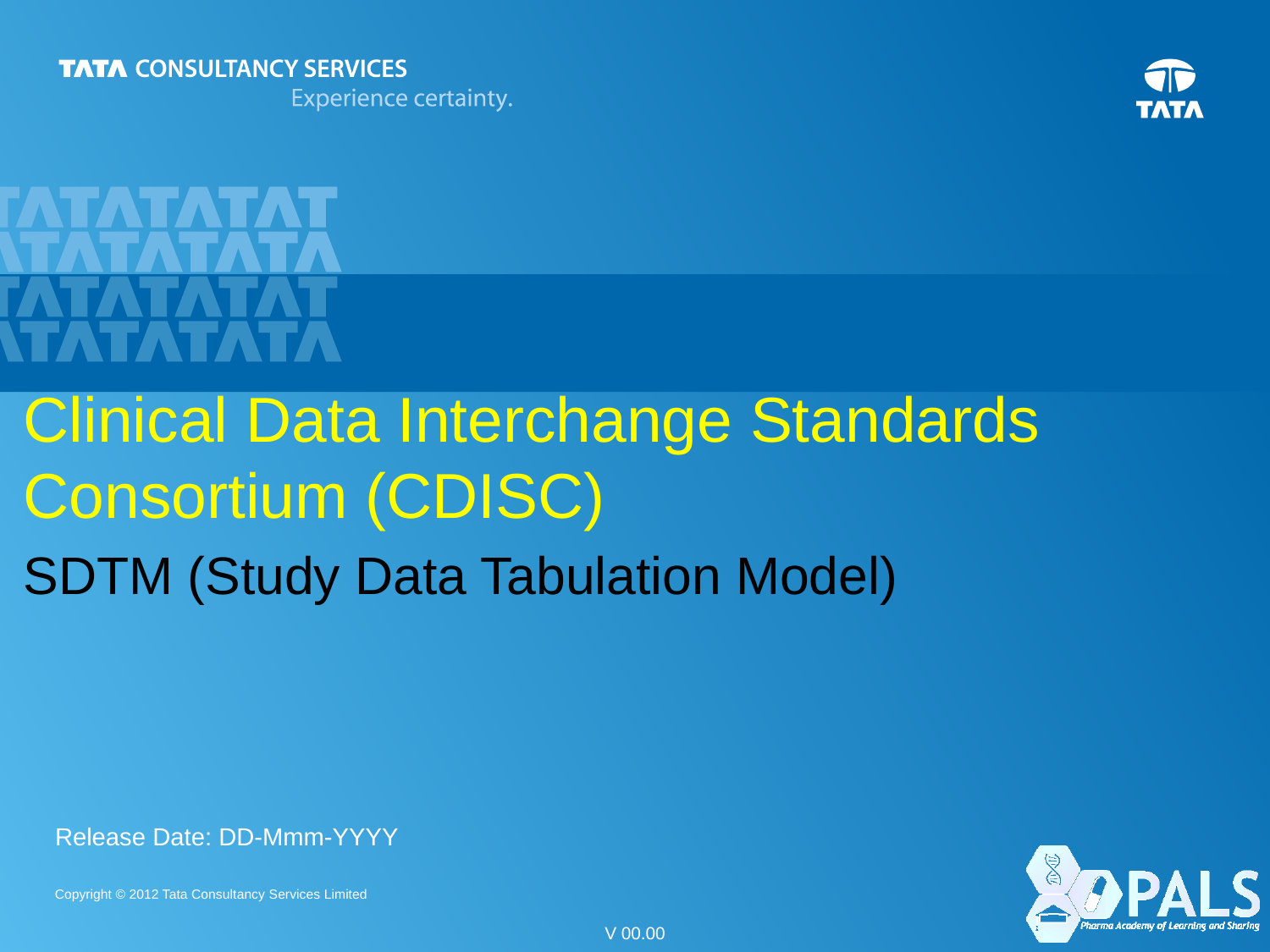

# Clinical Data Interchange Standards Consortium (CDISC)
SDTM (Study Data Tabulation Model)
Release Date: DD-Mmm-YYYY